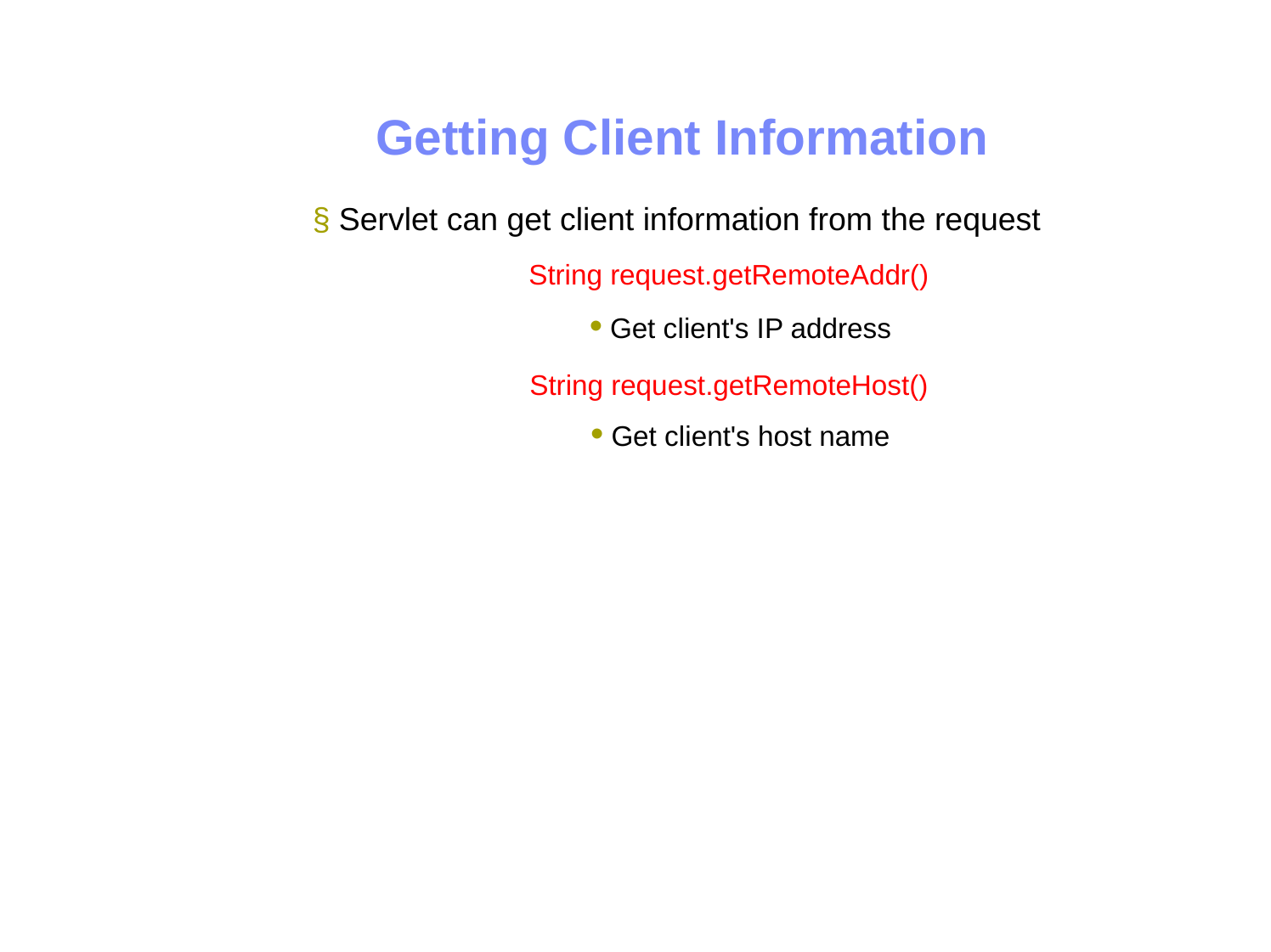

Antrix Consultancy Services

Getting Client Information

§ Servlet can get client information from the request

String request.getRemoteAddr()

• Get client's IP address

String request.getRemoteHost()

• Get client's host name

Madhusudhanan.P.K.